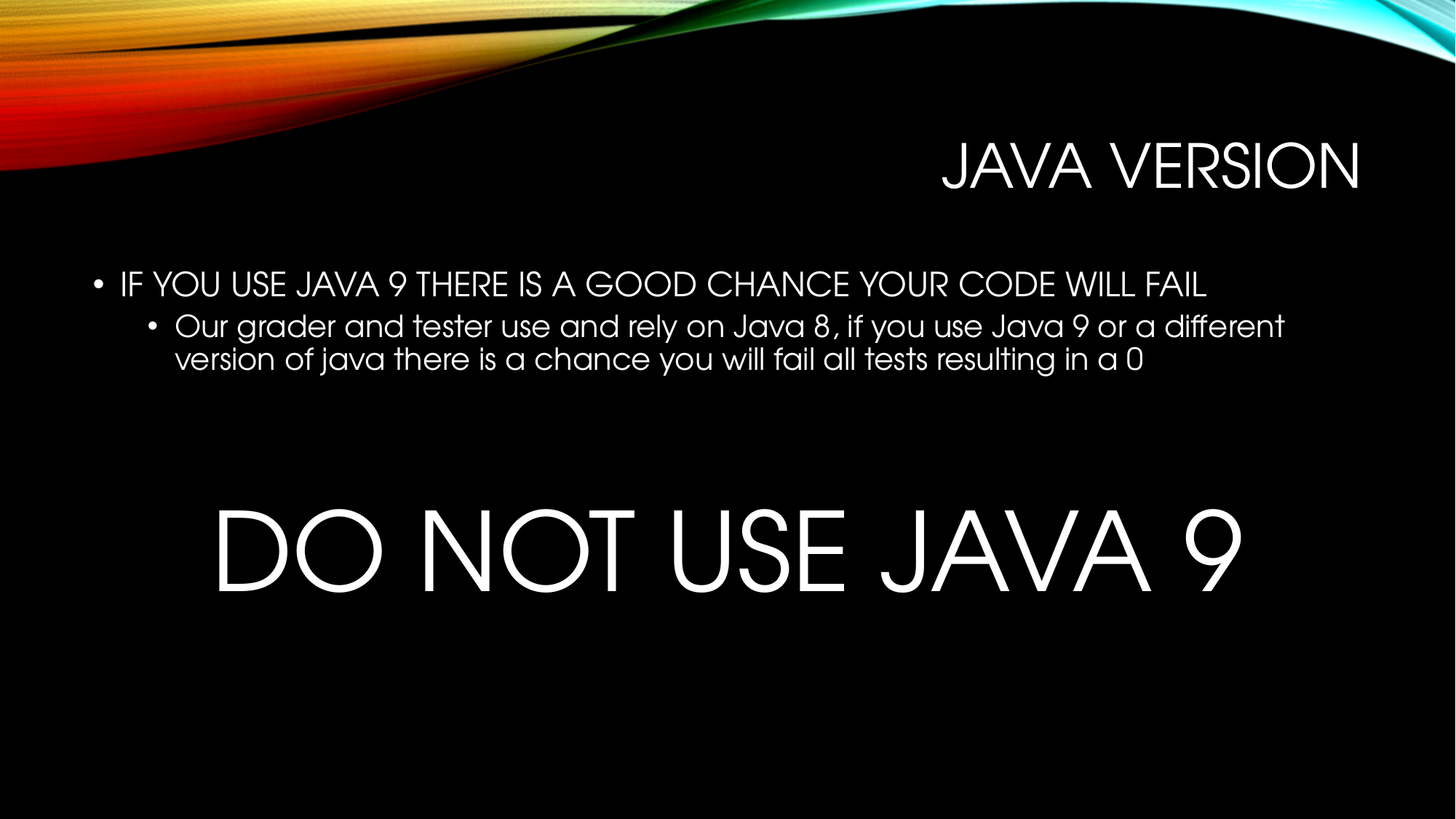

# Java Version
IF YOU USE JAVA 9 THERE IS A GOOD CHANCE YOUR CODE WILL FAIL
Our grader and tester use and rely on Java 8, if you use Java 9 or a different version of java there is a chance you will fail all tests resulting in a 0

DO NOT USE JAVA 9